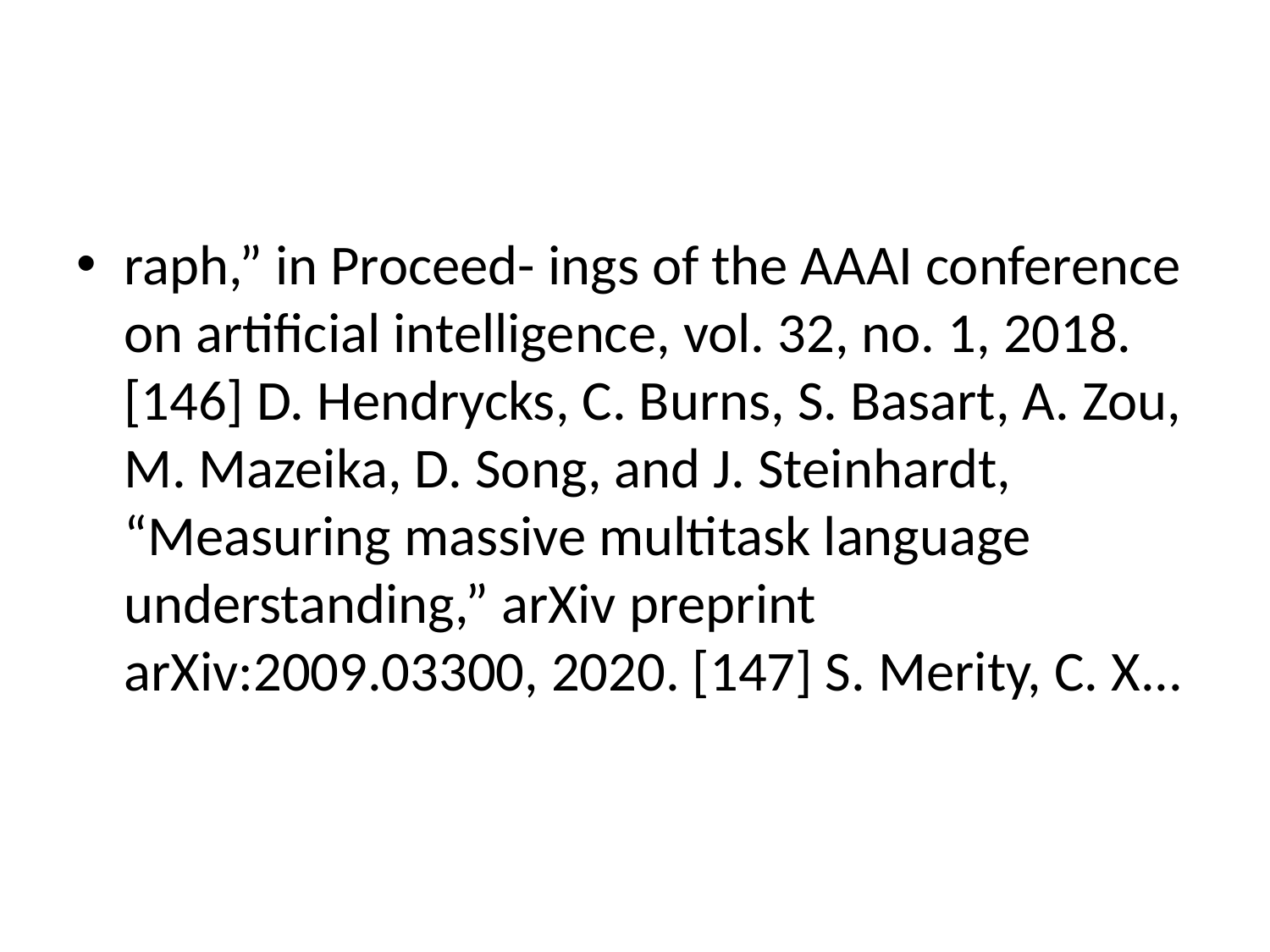

#
raph,” in Proceed- ings of the AAAI conference on artificial intelligence, vol. 32, no. 1, 2018. [146] D. Hendrycks, C. Burns, S. Basart, A. Zou, M. Mazeika, D. Song, and J. Steinhardt, “Measuring massive multitask language understanding,” arXiv preprint arXiv:2009.03300, 2020. [147] S. Merity, C. X...